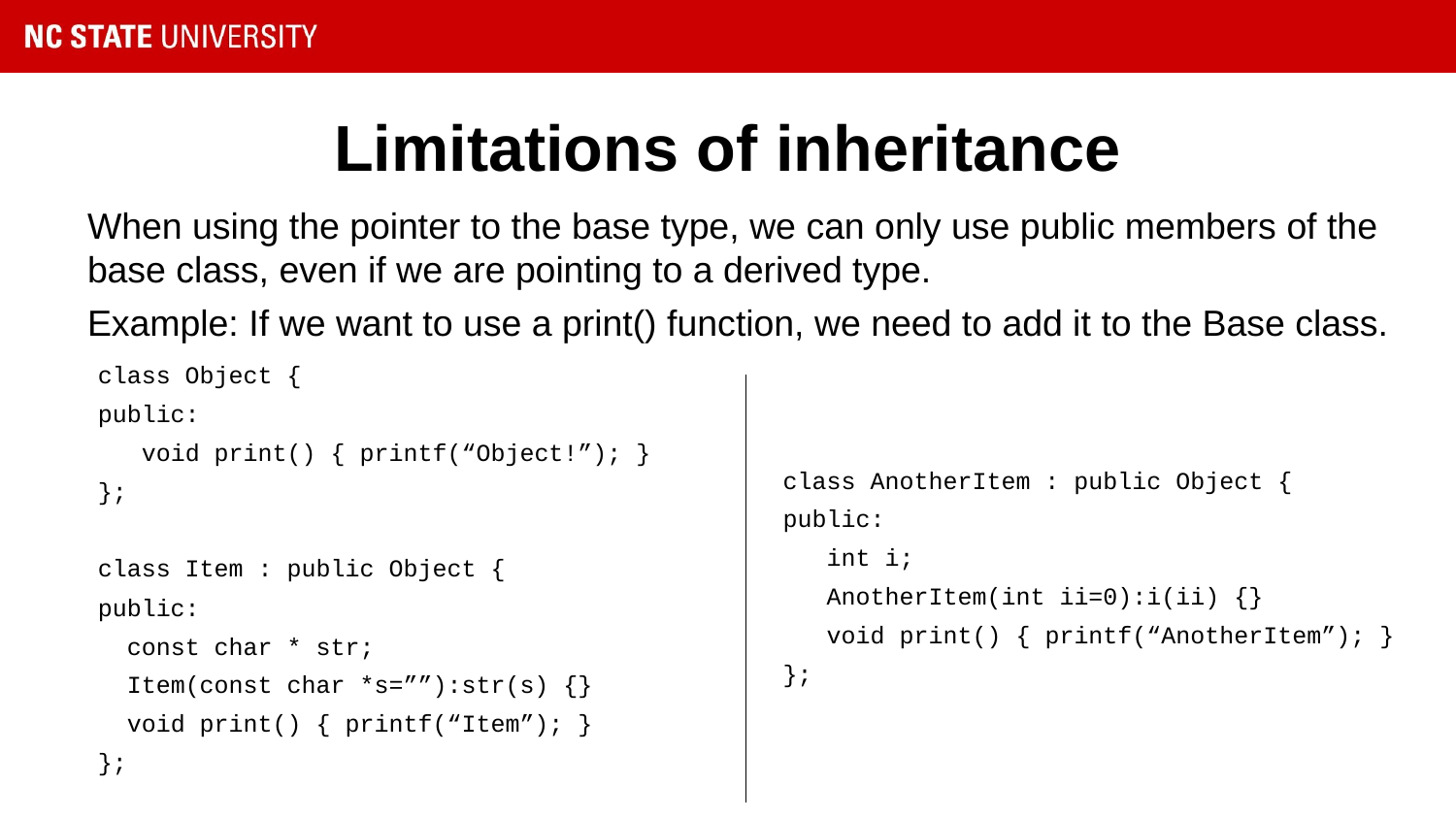

# Limitations of inheritance
When using the pointer to the base type, we can only use public members of the base class, even if we are pointing to a derived type.
Example: If we want to use a print() function, we need to add it to the Base class.
class Object {
public:
   void print() { printf(“Object!”); }
};

class Item : public Object {
public:
  const char * str;
  Item(const char *s=””):str(s) {}
  void print() { printf(“Item”); }
};

class AnotherItem : public Object {
public:
   int i;
   AnotherItem(int ii=0):i(ii) {}
   void print() { printf(“AnotherItem”); }
};